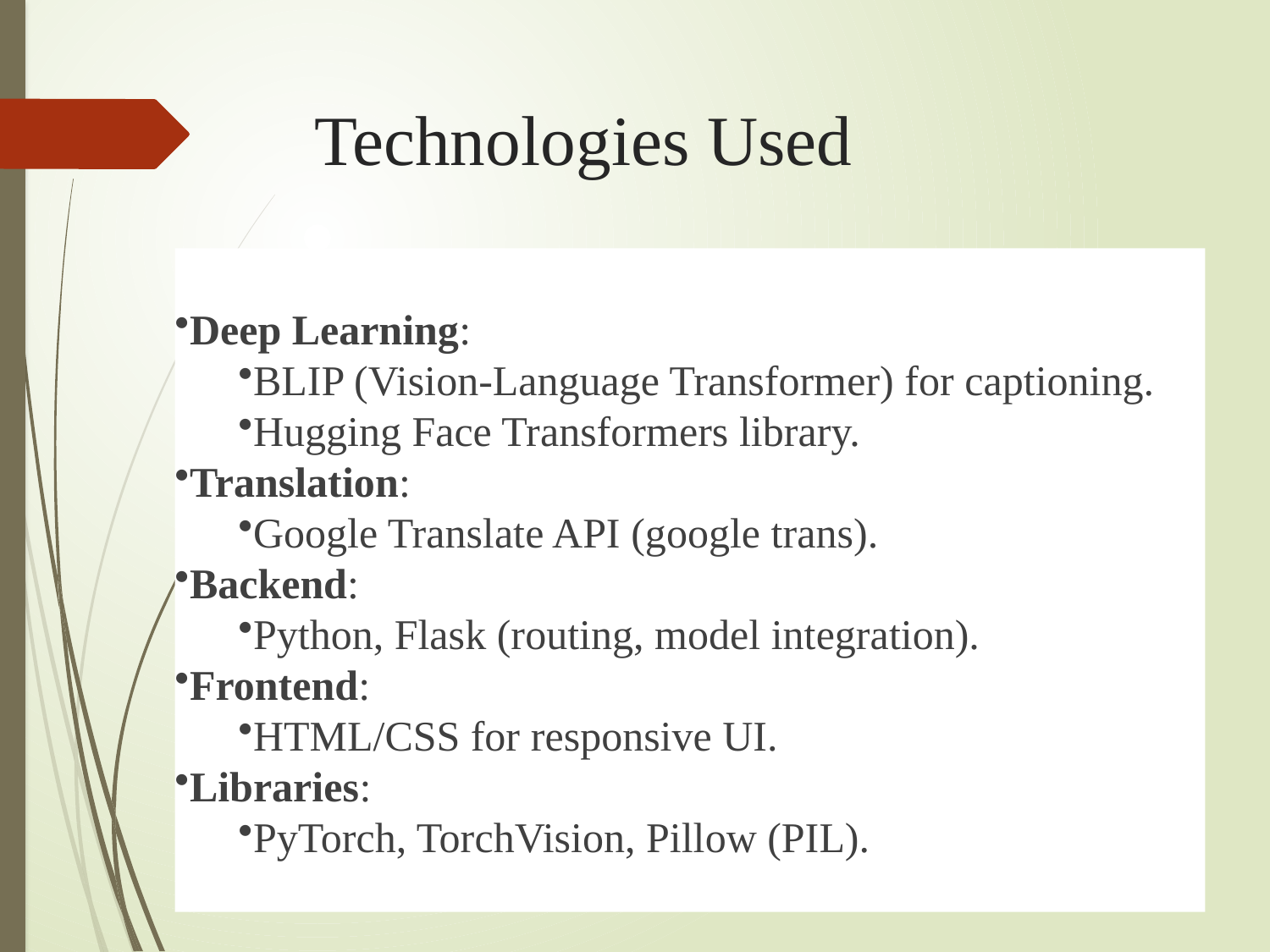

# Technologies Used

Deep Learning:
BLIP (Vision-Language Transformer) for captioning.
Hugging Face Transformers library.
Translation:
Google Translate API (google trans).
Backend:
Python, Flask (routing, model integration).
Frontend:
HTML/CSS for responsive UI.
Libraries:
PyTorch, TorchVision, Pillow (PIL).